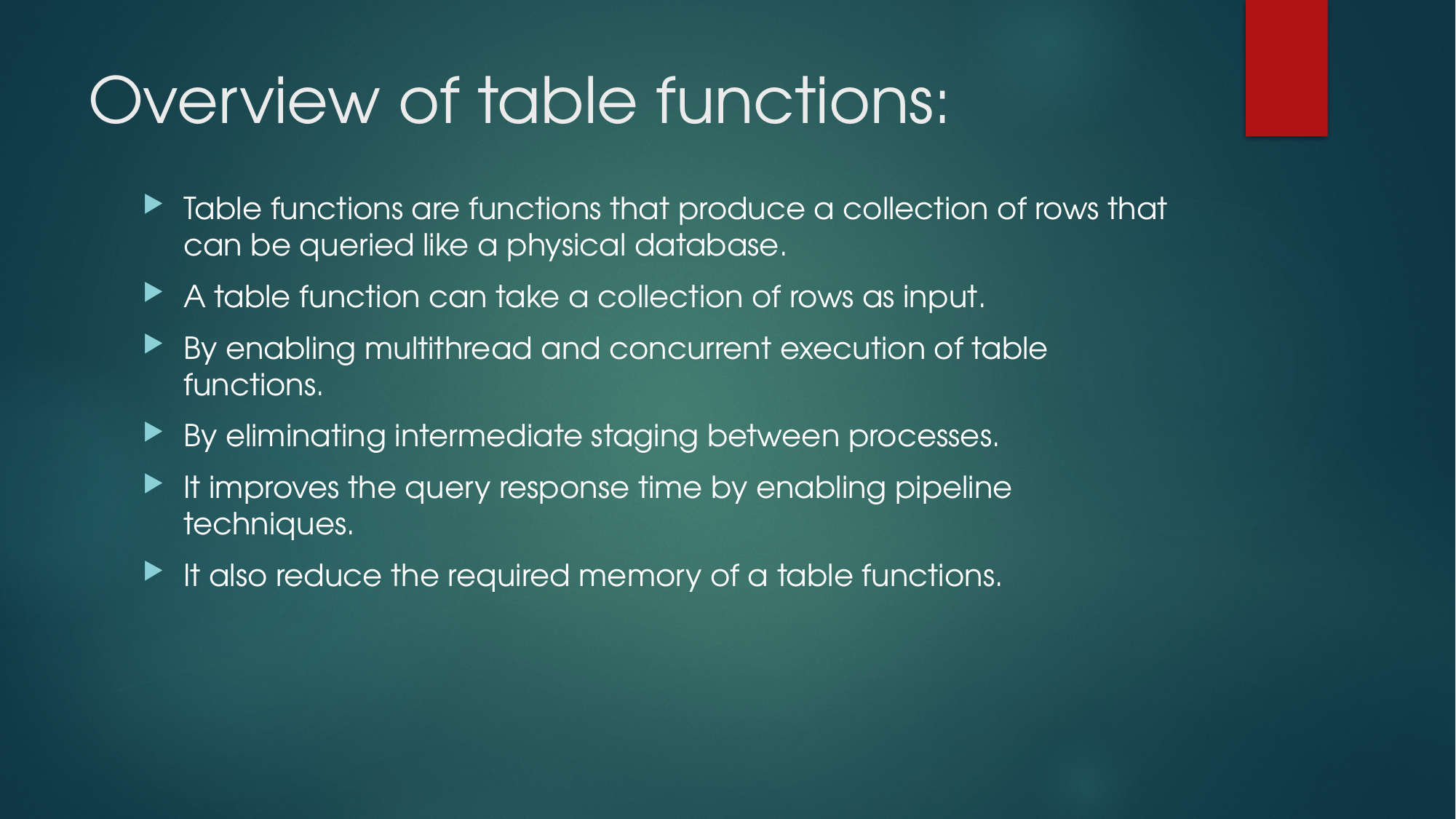

# Overview of table functions:
Table functions are functions that produce a collection of rows that can be queried like a physical database.
A table function can take a collection of rows as input.
By enabling multithread and concurrent execution of table functions.
By eliminating intermediate staging between processes.
It improves the query response time by enabling pipeline techniques.
It also reduce the required memory of a table functions.